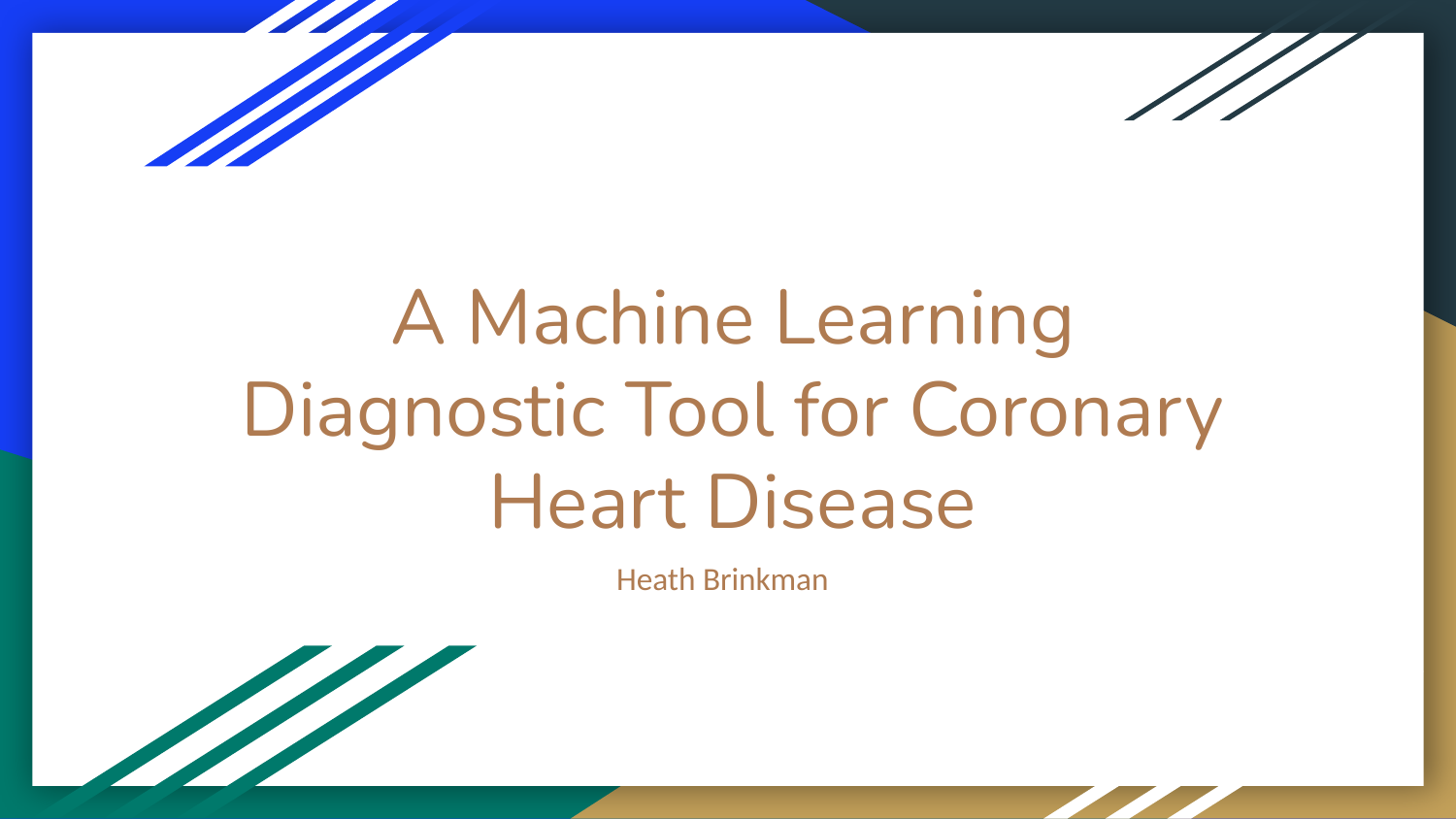

# A Machine Learning Diagnostic Tool for Coronary Heart Disease
Heath Brinkman